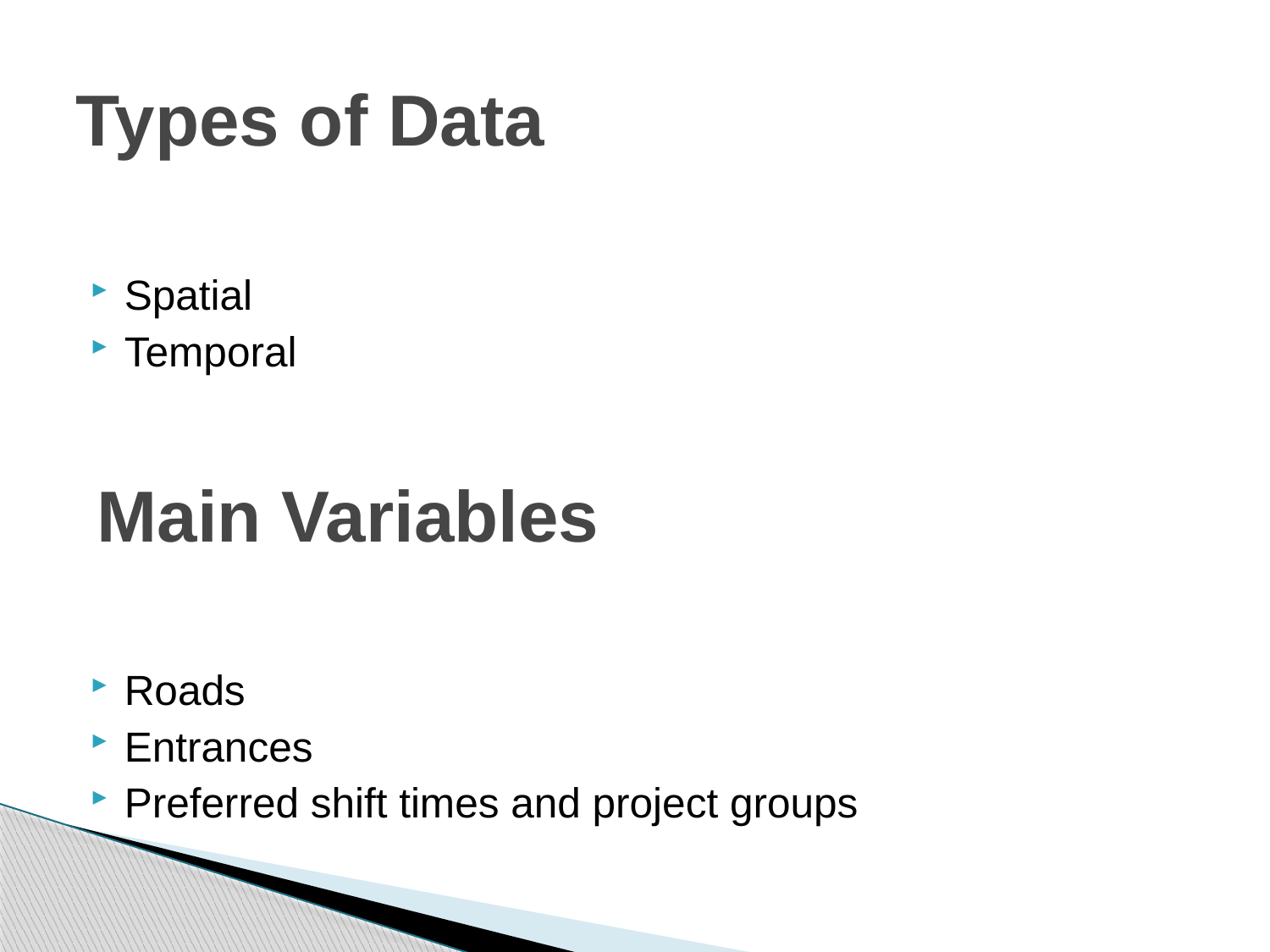

# Types of Data

Spatial
Temporal

Roads
Entrances
Preferred shift times and project groups
Main Variables